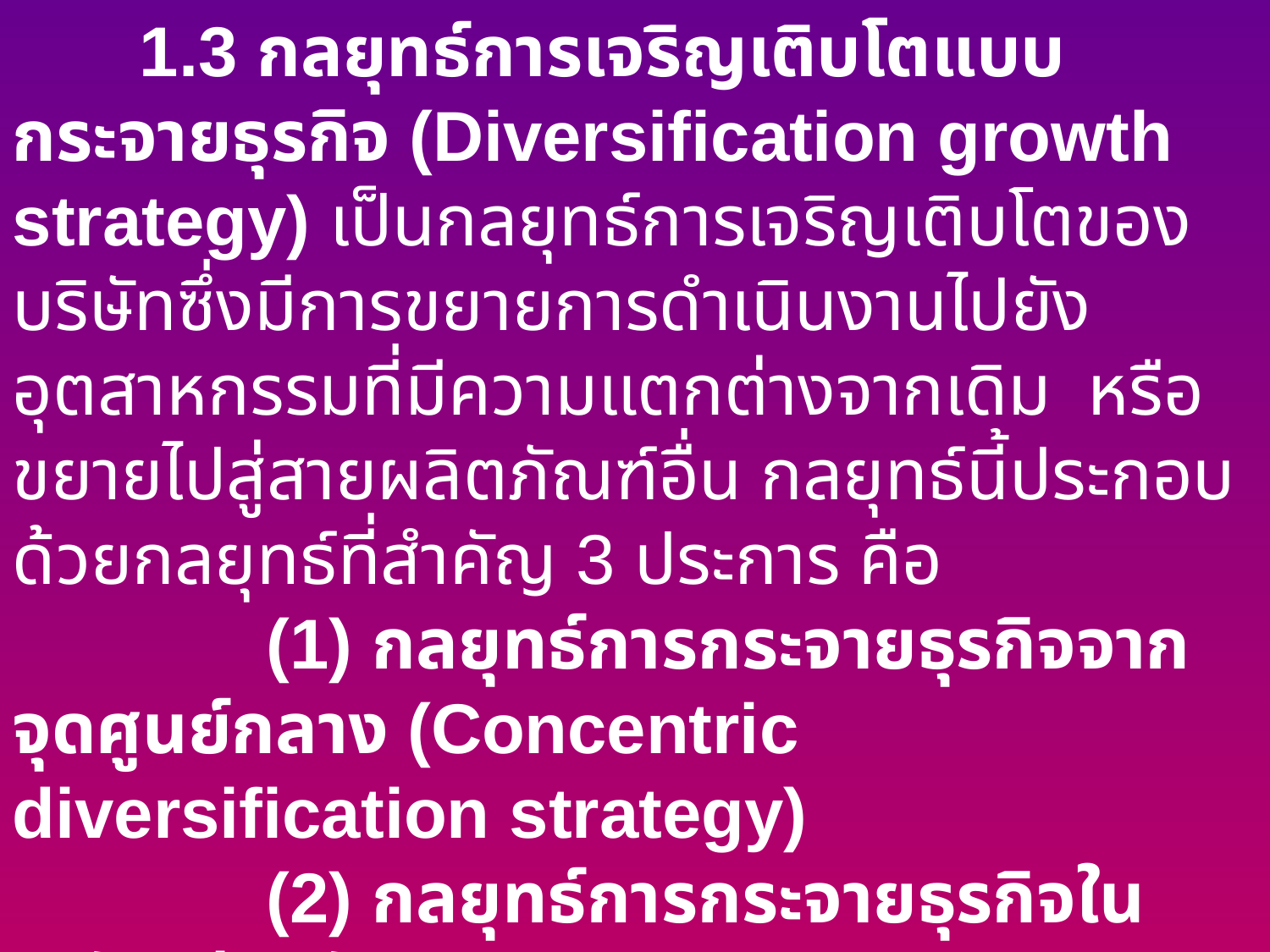

1.3 กลยุทธ์การเจริญเติบโตแบบกระจายธุรกิจ (Diversification growth strategy) เป็นกลยุทธ์การเจริญเติบโตของบริษัทซึ่งมีการขยายการดำเนินงานไปยังอุตสาหกรรมที่มีความแตกต่างจากเดิม  หรือขยายไปสู่สายผลิตภัณฑ์อื่น กลยุทธ์นี้ประกอบด้วยกลยุทธ์ที่สำคัญ 3 ประการ คือ
		(1) กลยุทธ์การกระจายธุรกิจจากจุดศูนย์กลาง (Concentric diversification strategy)
		(2) กลยุทธ์การกระจายธุรกิจในระดับเดียวกัน (แนวนอน) (Horizontal diversification strategy)
		(3) กลยุทธ์การกระจายธุรกิจที่แตกต่างไปจากเดิม (Conglomerate diversification strategy)